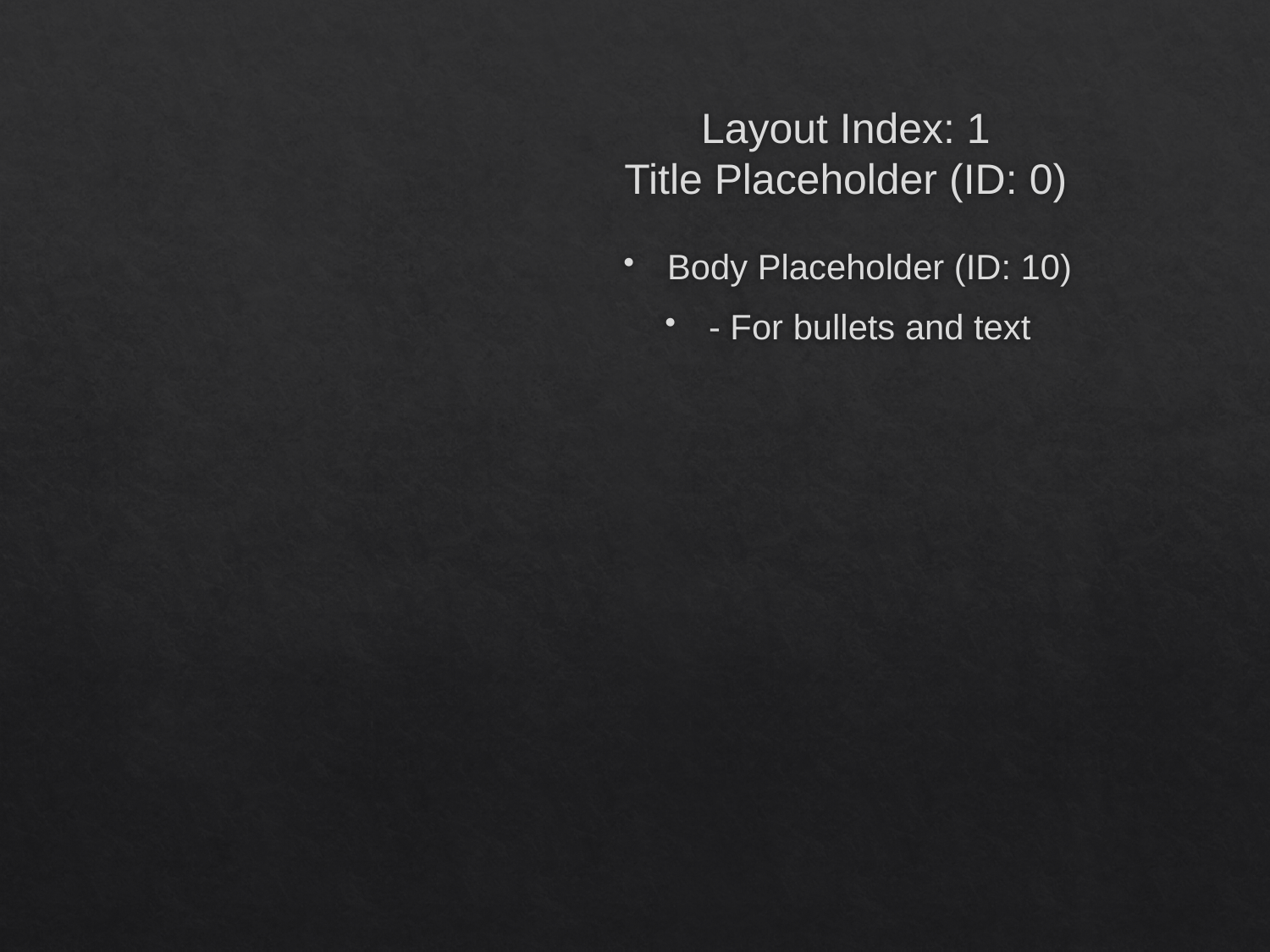

# Layout Index: 1
Title Placeholder (ID: 0)
Body Placeholder (ID: 10)
- For bullets and text